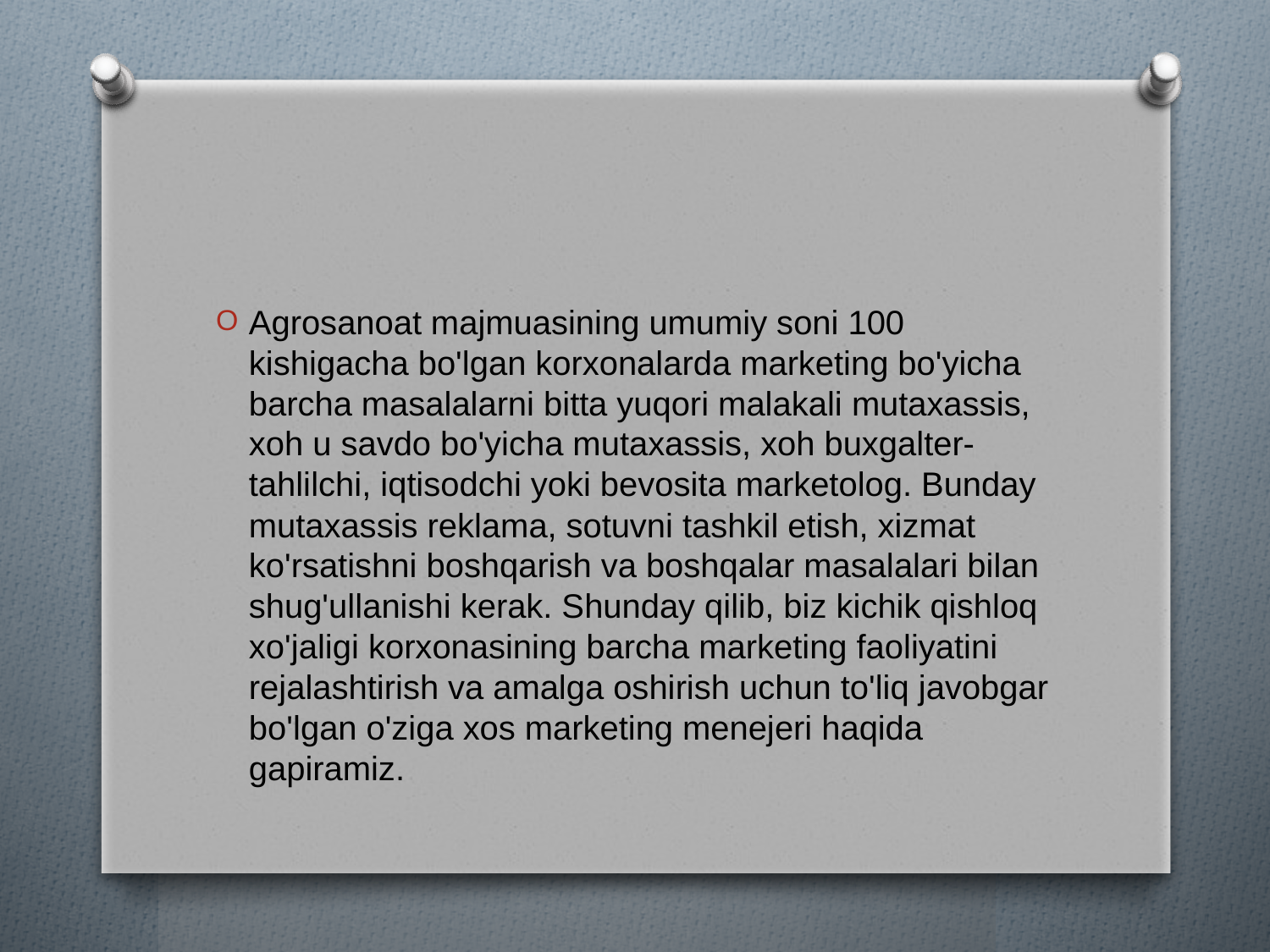

Agrosanoat majmuasining umumiy soni 100 kishigacha bo'lgan korxonalarda marketing bo'yicha barcha masalalarni bitta yuqori malakali mutaxassis, xoh u savdo bo'yicha mutaxassis, xoh buxgalter-tahlilchi, iqtisodchi yoki bevosita marketolog. Bunday mutaxassis reklama, sotuvni tashkil etish, xizmat ko'rsatishni boshqarish va boshqalar masalalari bilan shug'ullanishi kerak. Shunday qilib, biz kichik qishloq xo'jaligi korxonasining barcha marketing faoliyatini rejalashtirish va amalga oshirish uchun to'liq javobgar bo'lgan o'ziga xos marketing menejeri haqida gapiramiz.